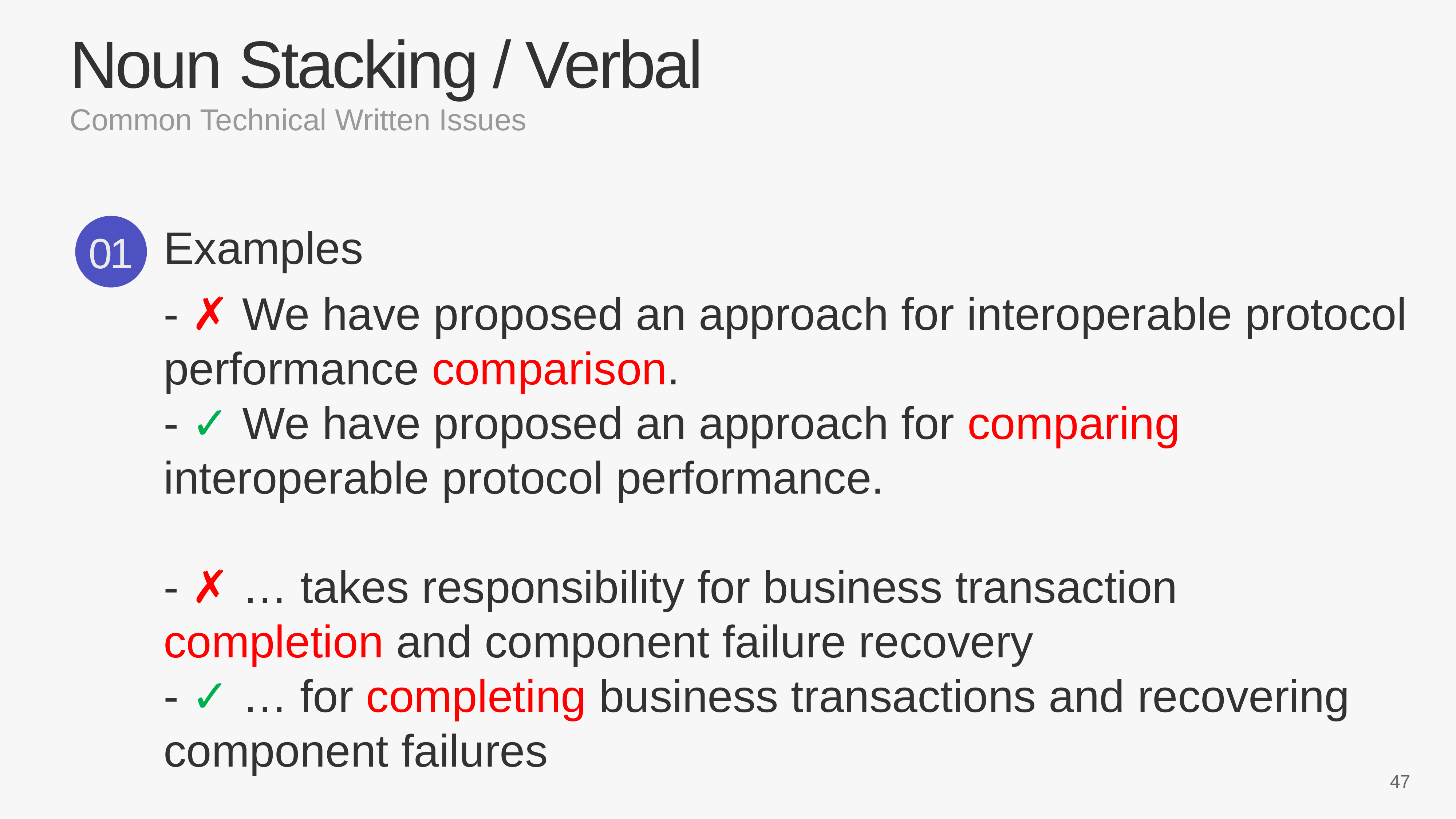

Noun Stacking / Verbal
Common Technical Written Issues
Examples
01
- ✗ We have proposed an approach for interoperable protocol performance comparison.
- ✓ We have proposed an approach for comparing interoperable protocol performance.

- ✗ … takes responsibility for business transaction completion and component failure recovery
- ✓ … for completing business transactions and recovering component failures

47